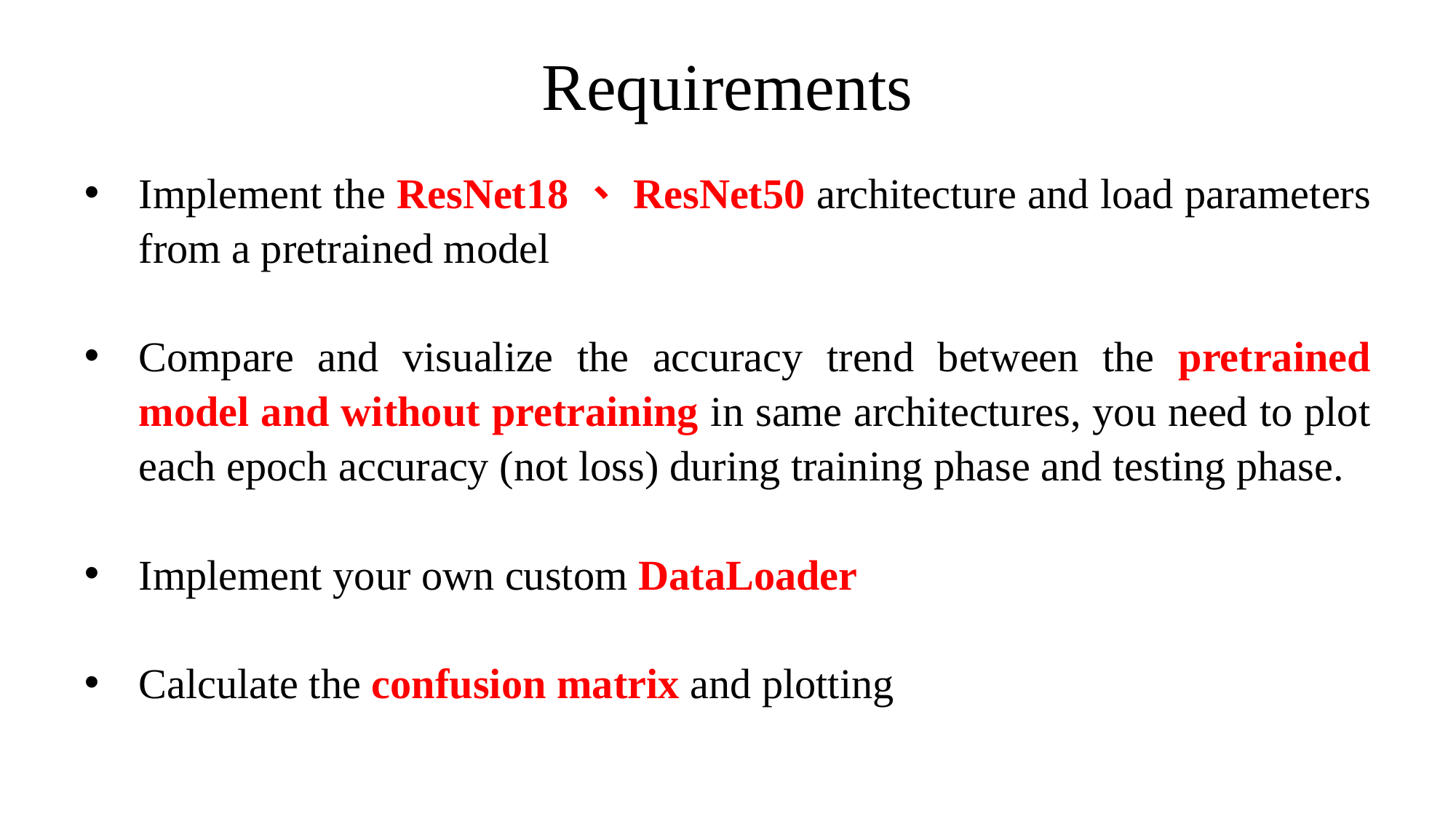

Requirements
Implement the ResNet18、ResNet50 architecture and load parameters from a pretrained model

Compare and visualize the accuracy trend between the pretrained model and without pretraining in same architectures, you need to plot each epoch accuracy (not loss) during training phase and testing phase.

Implement your own custom DataLoader

Calculate the confusion matrix and plotting